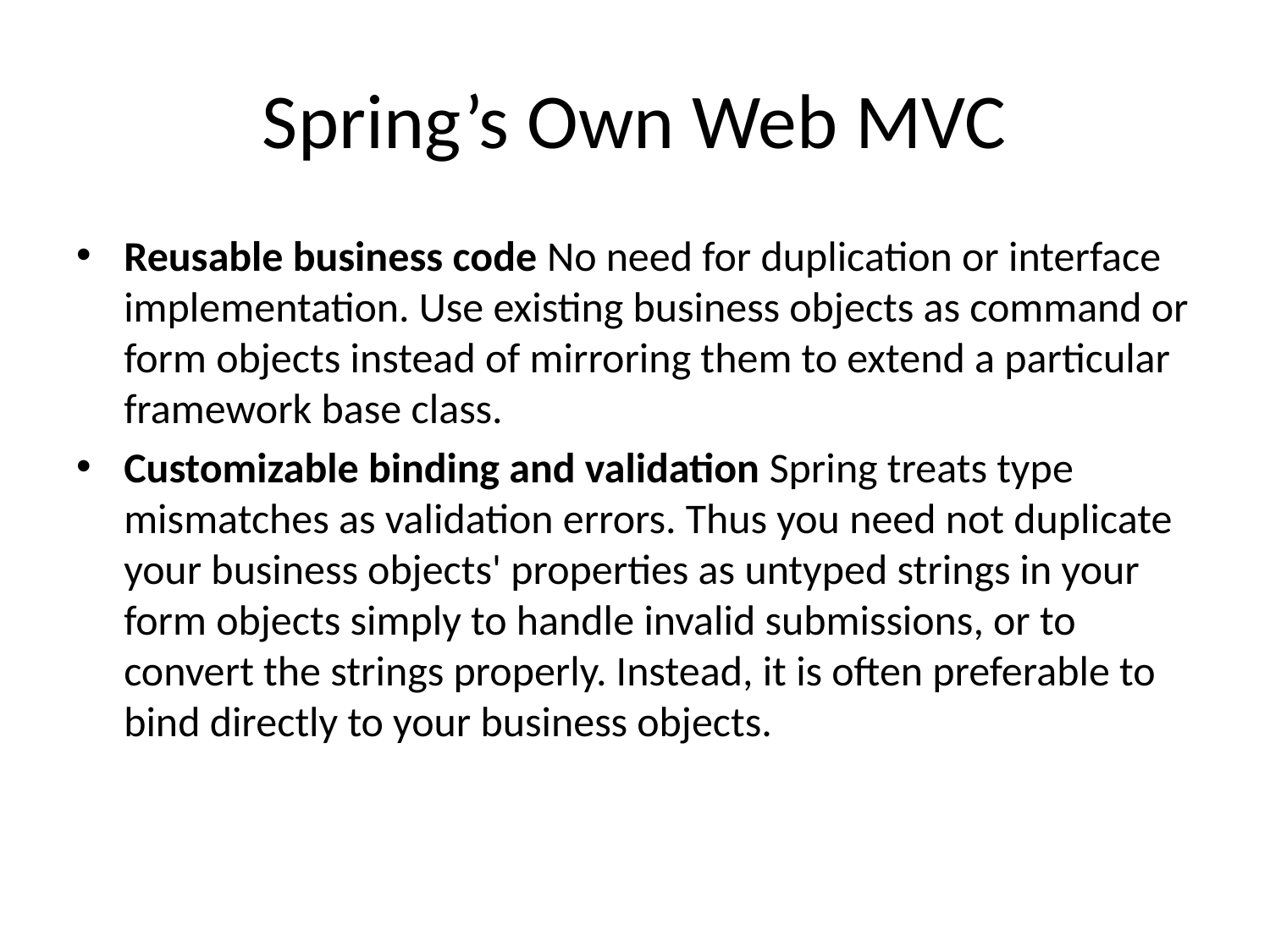

# Spring’s Own Web MVC
Reusable business code No need for duplication or interface implementation. Use existing business objects as command or form objects instead of mirroring them to extend a particular framework base class.
Customizable binding and validation Spring treats type mismatches as validation errors. Thus you need not duplicate your business objects' properties as untyped strings in your form objects simply to handle invalid submissions, or to convert the strings properly. Instead, it is often preferable to bind directly to your business objects.